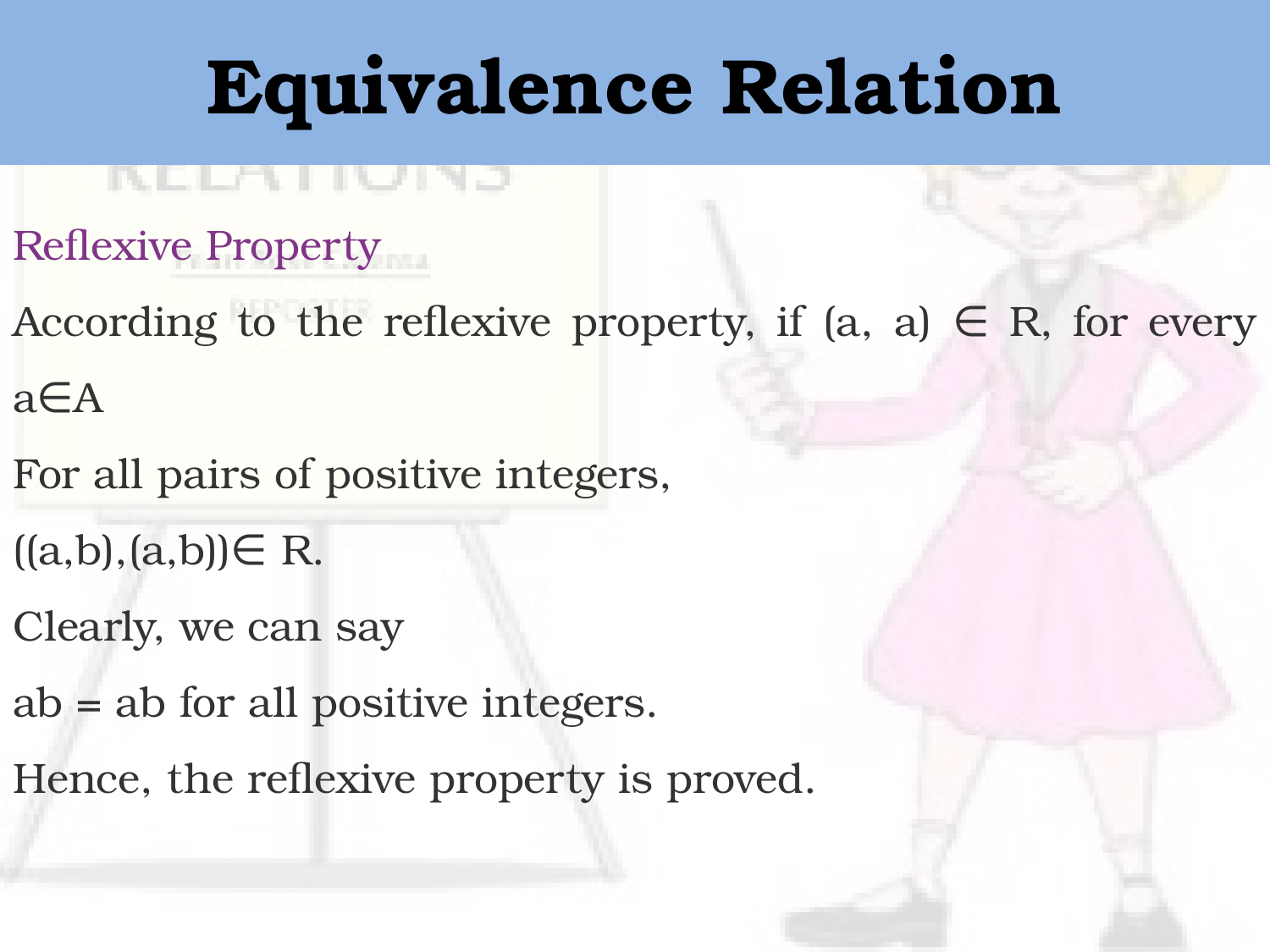

Equivalence Relation
Reflexive Property
According to the reflexive property, if (a, a) ∈ R, for every a∈A
For all pairs of positive integers,
((a,b),(a,b))∈ R.
Clearly, we can say
ab = ab for all positive integers.
Hence, the reflexive property is proved.